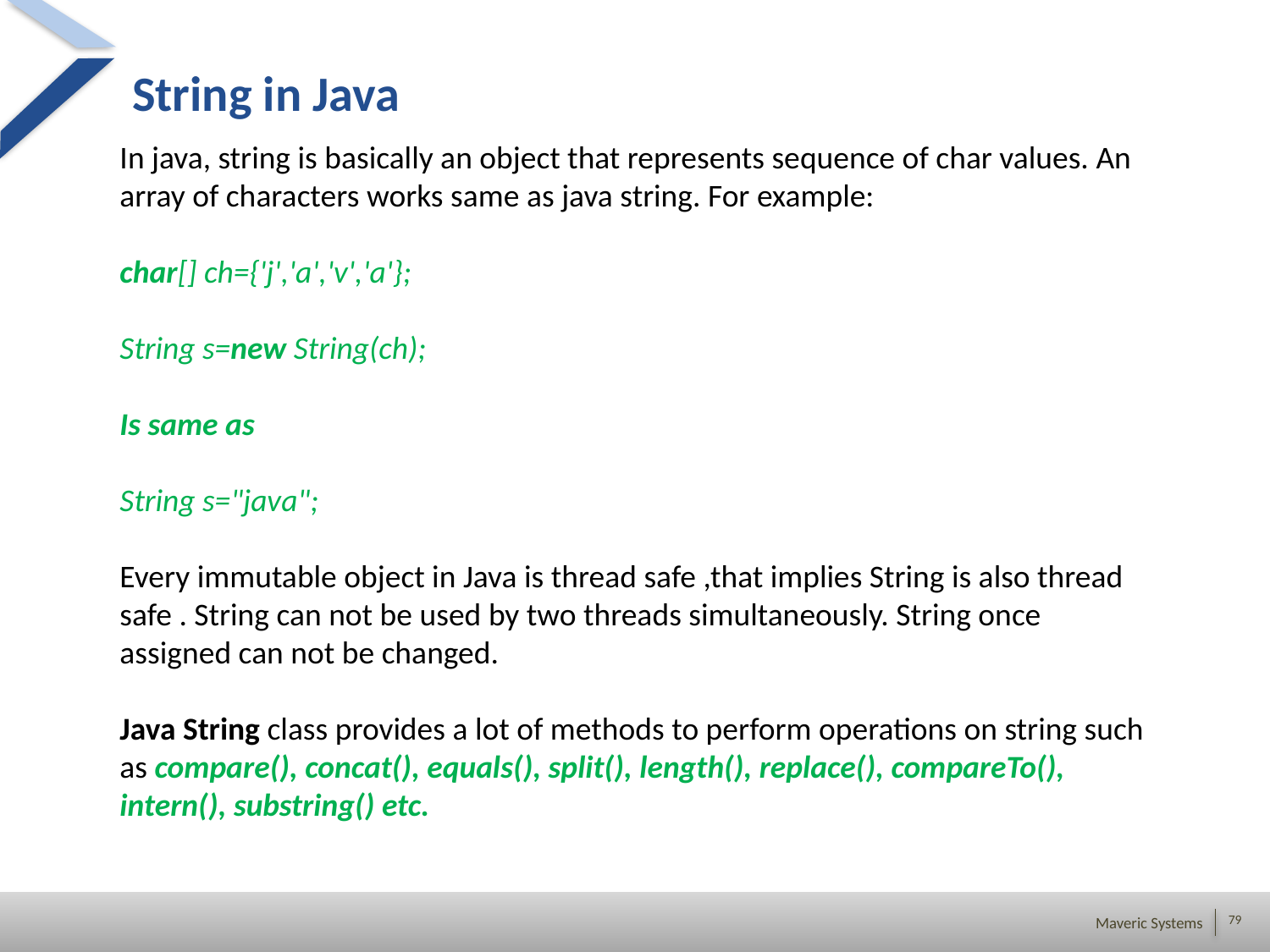

String in Java

In java, string is basically an object that represents sequence of char values. An array of characters works same as java string. For example:

char[] ch={'j','a','v','a'};

String s=new String(ch);

Is same as

String s="java";

Every immutable object in Java is thread safe ,that implies String is also thread safe . String can not be used by two threads simultaneously. String once assigned can not be changed.

Java String class provides a lot of methods to perform operations on string such as compare(), concat(), equals(), split(), length(), replace(), compareTo(), intern(), substring() etc.